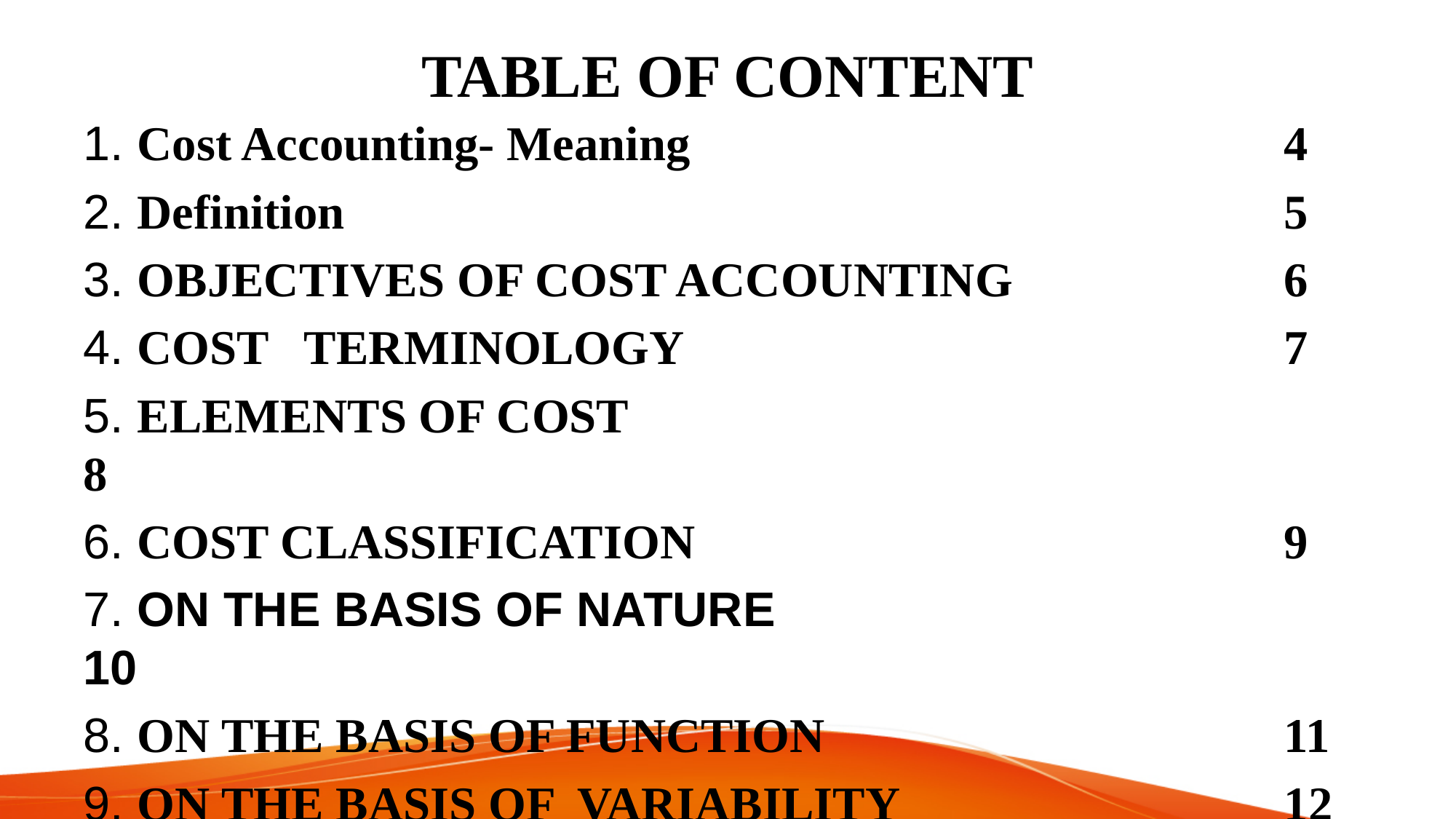

# TABLE OF CONTENT
1. Cost Accounting- Meaning						4
2. Definition									5
3. OBJECTIVES OF COST ACCOUNTING			6
4. COST   TERMINOLOGY 						7
5. ELEMENTS OF COST							8
6. COST CLASSIFICATION						9
7. ON THE BASIS OF NATURE						10
8. ON THE BASIS OF FUNCTION					11
9. ON THE BASIS OF  VARIABILITY				12

8.